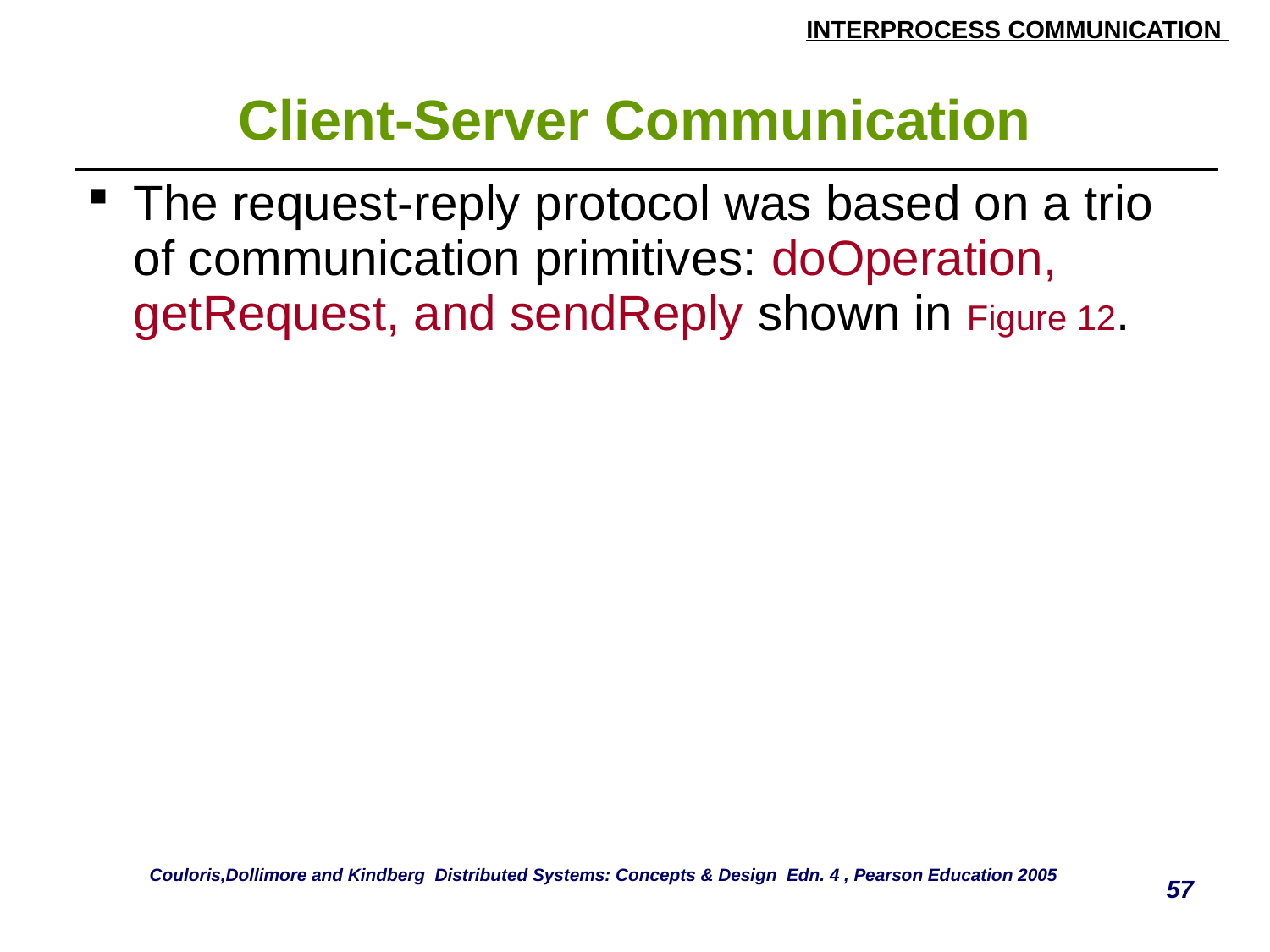

# Client-Server Communication
| The request-reply protocol was based on a trio of communication primitives: doOperation, getRequest, and sendReply shown in Figure 12. |
| --- |
Couloris,Dollimore and Kindberg  Distributed Systems: Concepts & Design  Edn. 4 , Pearson Education 2005
57